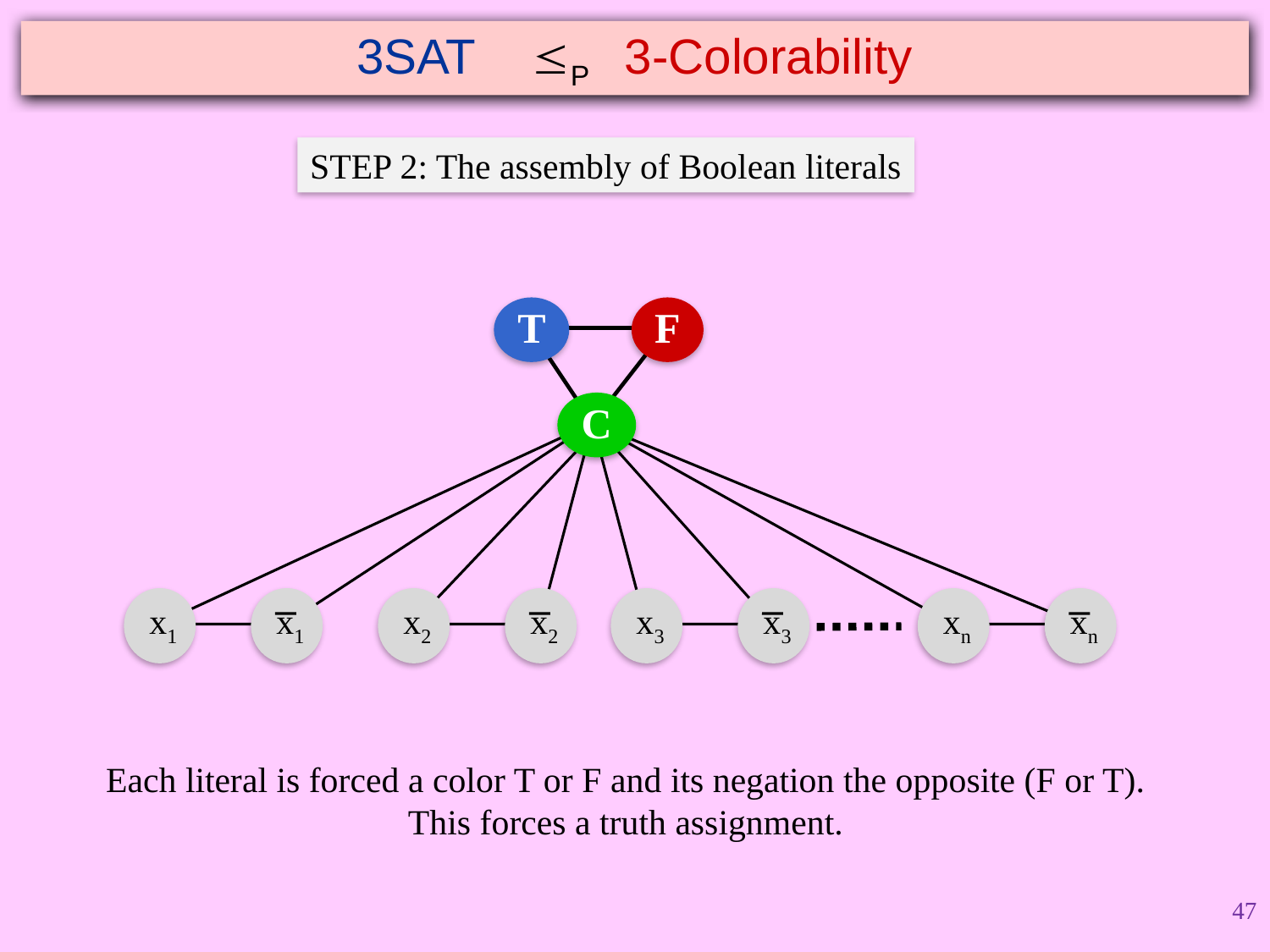

# 3SAT    ≤P   3-Colorability
STEP 2: The assembly of Boolean literals
T
F

C

x1
x1

x2
x2

x3
x3

xn
xn

Each literal is forced a color T or F and its negation the opposite (F or T).
This forces a truth assignment.
47